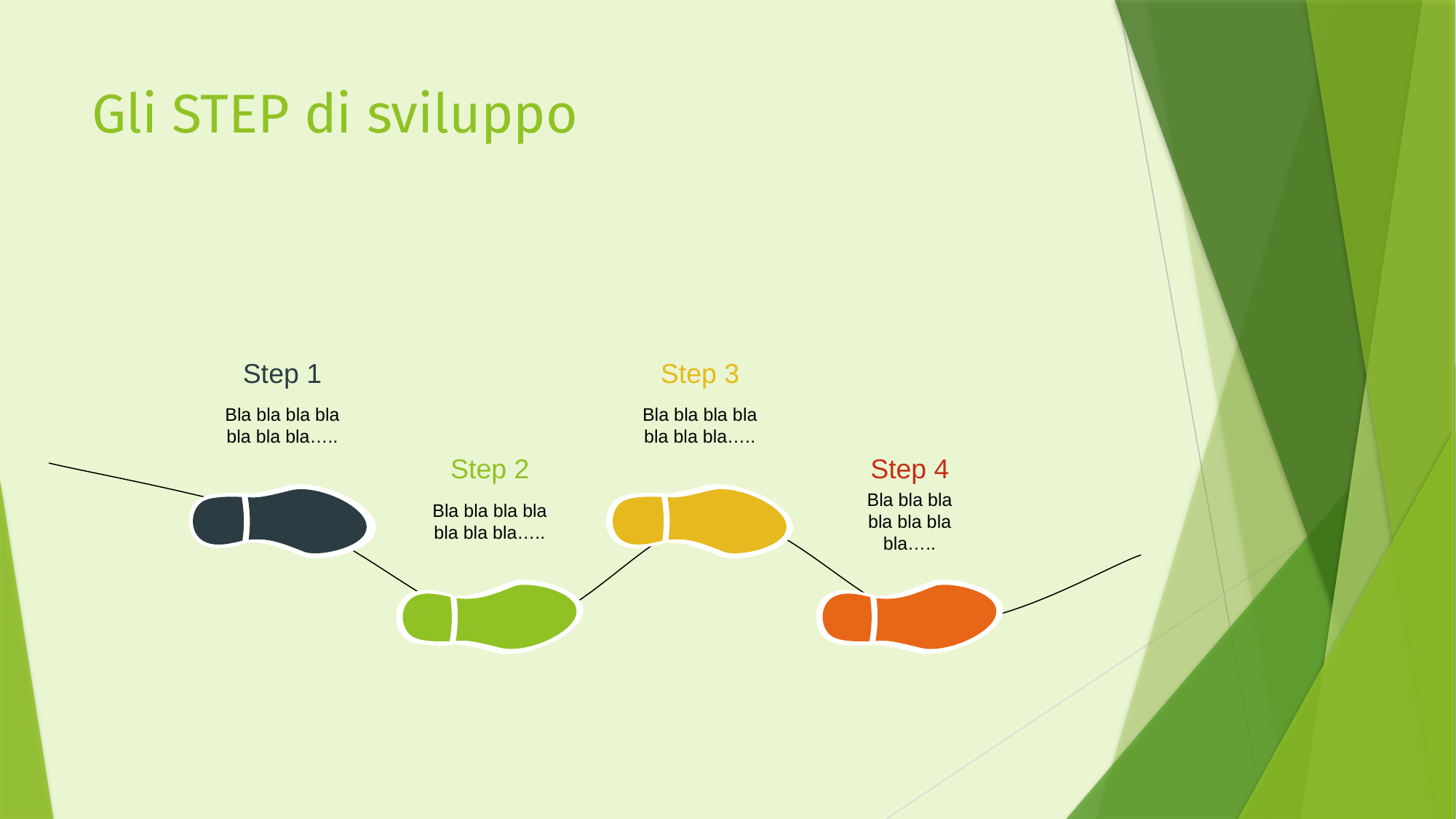

# Gli STEP di sviluppo
Step 3
Bla bla bla bla bla bla bla…..
Step 1
Bla bla bla bla bla bla bla…..
Step 2
Bla bla bla bla bla bla bla…..
Step 4
Bla bla bla bla bla bla bla…..